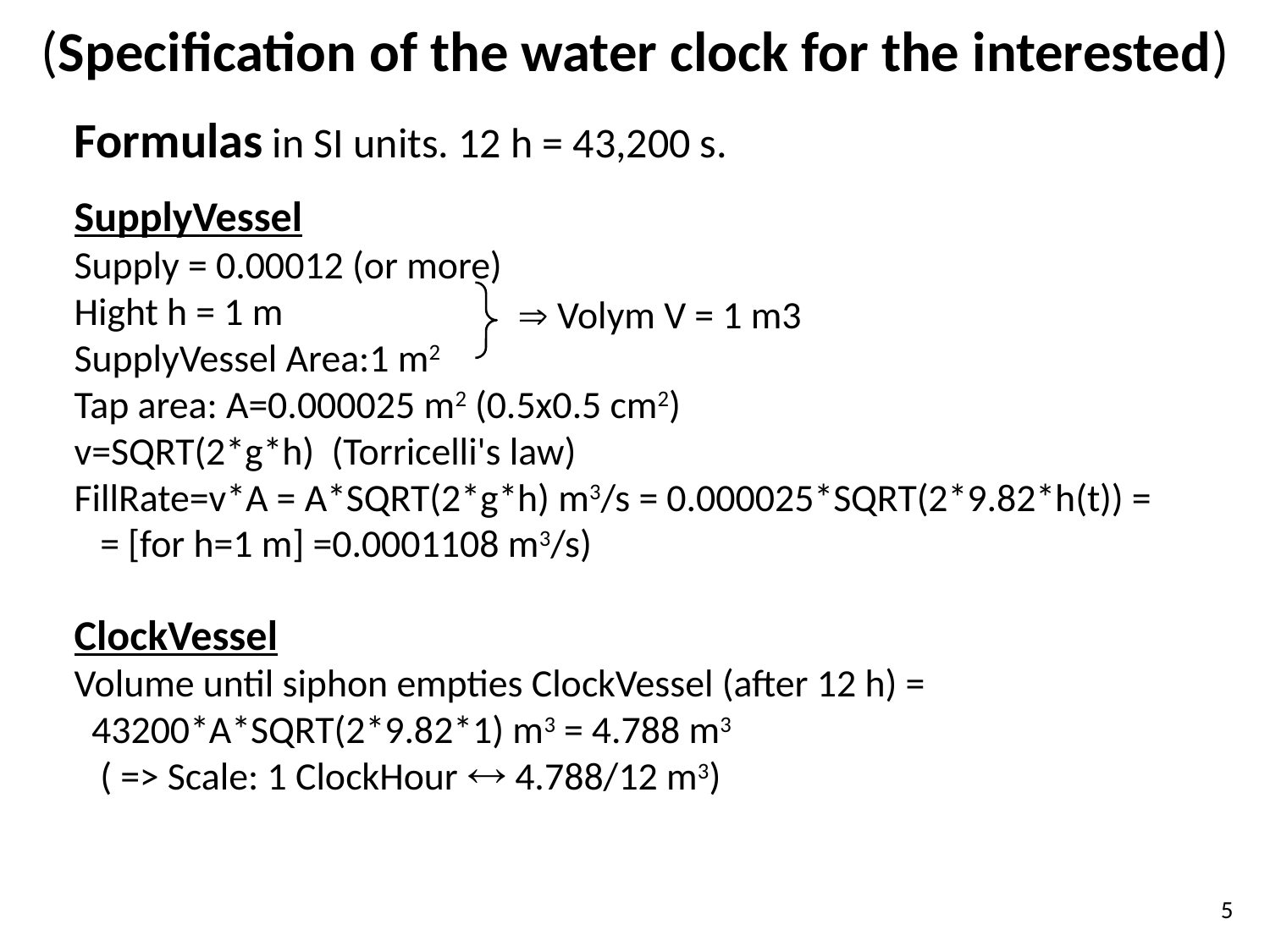

# (Specification of the water clock for the interested)
Formulas in SI units. 12 h = 43,200 s.

SupplyVessel
Supply = 0.00012 (or more)
Hight h = 1 m
SupplyVessel Area:1 m2
Tap area: A=0.000025 m2 (0.5x0.5 cm2)
v=SQRT(2*g*h)  (Torricelli's law)
FillRate=v*A = A*SQRT(2*g*h) m3/s = 0.000025*SQRT(2*9.82*h(t)) =
   = [for h=1 m] =0.0001108 m3/s)

ClockVessel
Volume until siphon empties ClockVessel (after 12 h) =
  43200*A*SQRT(2*9.82*1) m3 = 4.788 m3
   ( => Scale: 1 ClockHour ↔ 4.788/12 m3)

⇒ Volym V = 1 m3
5